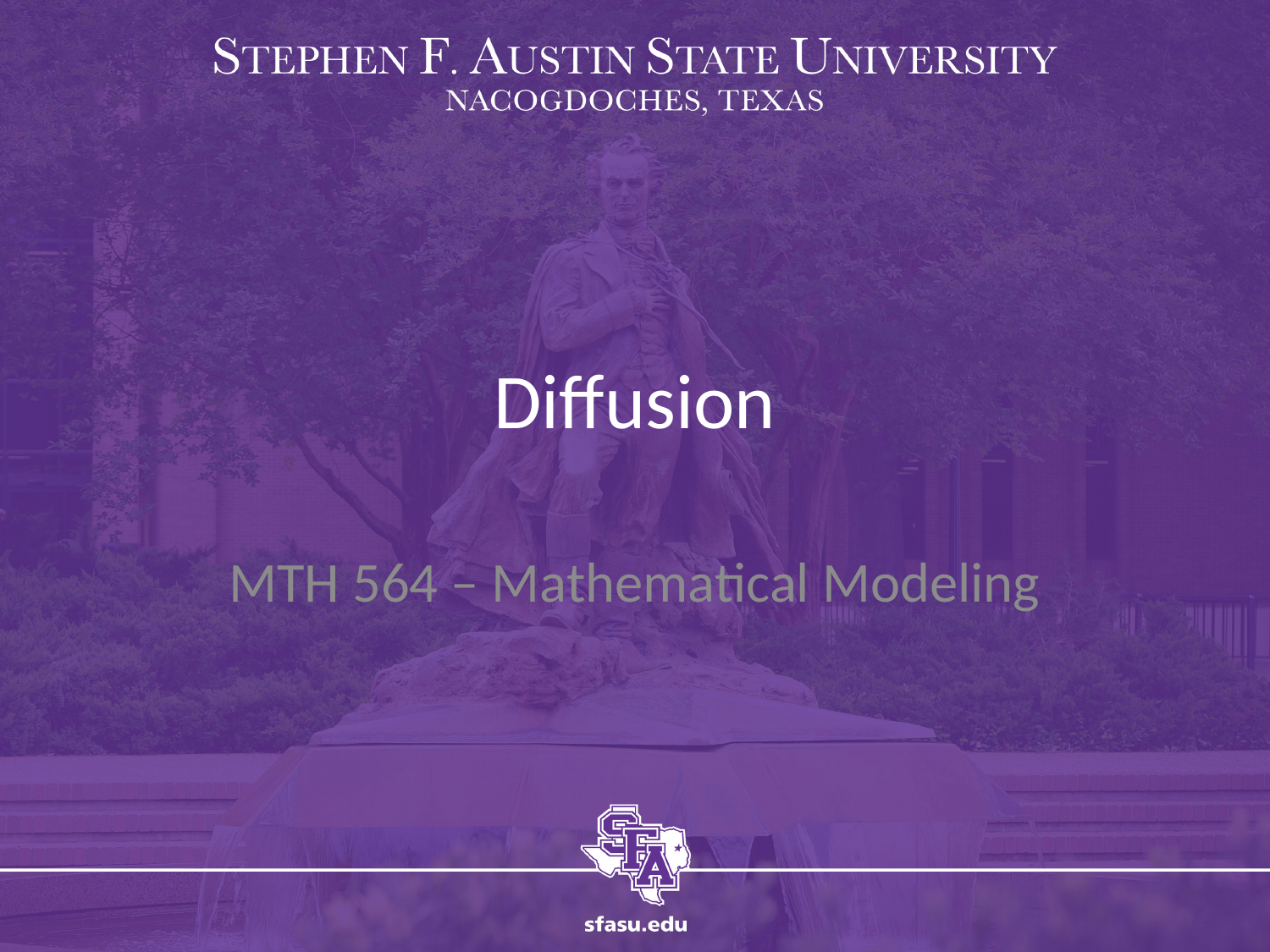

# Diffusion
MTH 564 – Mathematical Modeling